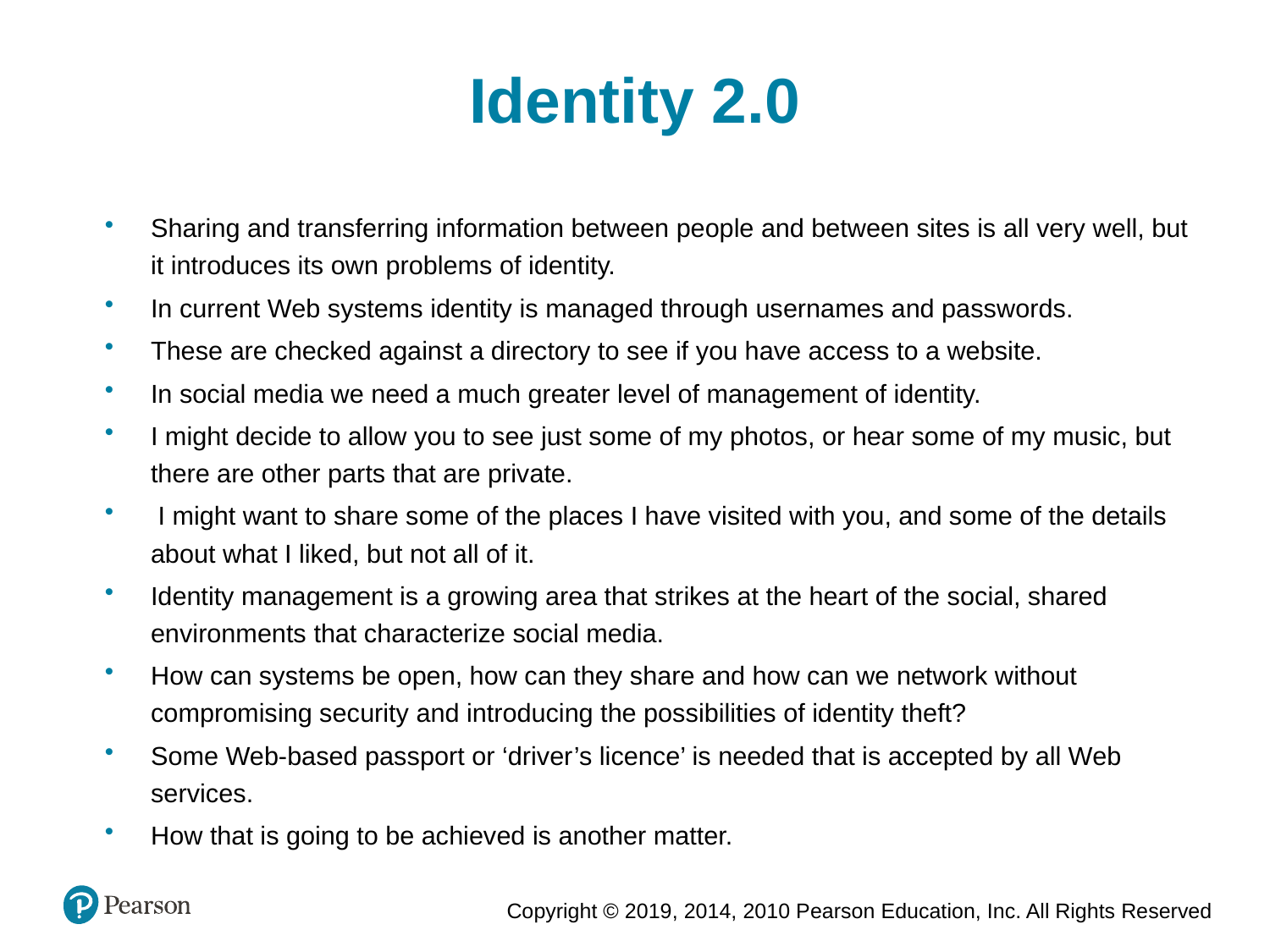

Identity 2.0
Sharing and transferring information between people and between sites is all very well, but it introduces its own problems of identity.
In current Web systems identity is managed through usernames and passwords.
These are checked against a directory to see if you have access to a website.
In social media we need a much greater level of management of identity.
I might decide to allow you to see just some of my photos, or hear some of my music, but there are other parts that are private.
 I might want to share some of the places I have visited with you, and some of the details about what I liked, but not all of it.
Identity management is a growing area that strikes at the heart of the social, shared environments that characterize social media.
How can systems be open, how can they share and how can we network without compromising security and introducing the possibilities of identity theft?
Some Web-based passport or ‘driver’s licence’ is needed that is accepted by all Web services.
How that is going to be achieved is another matter.